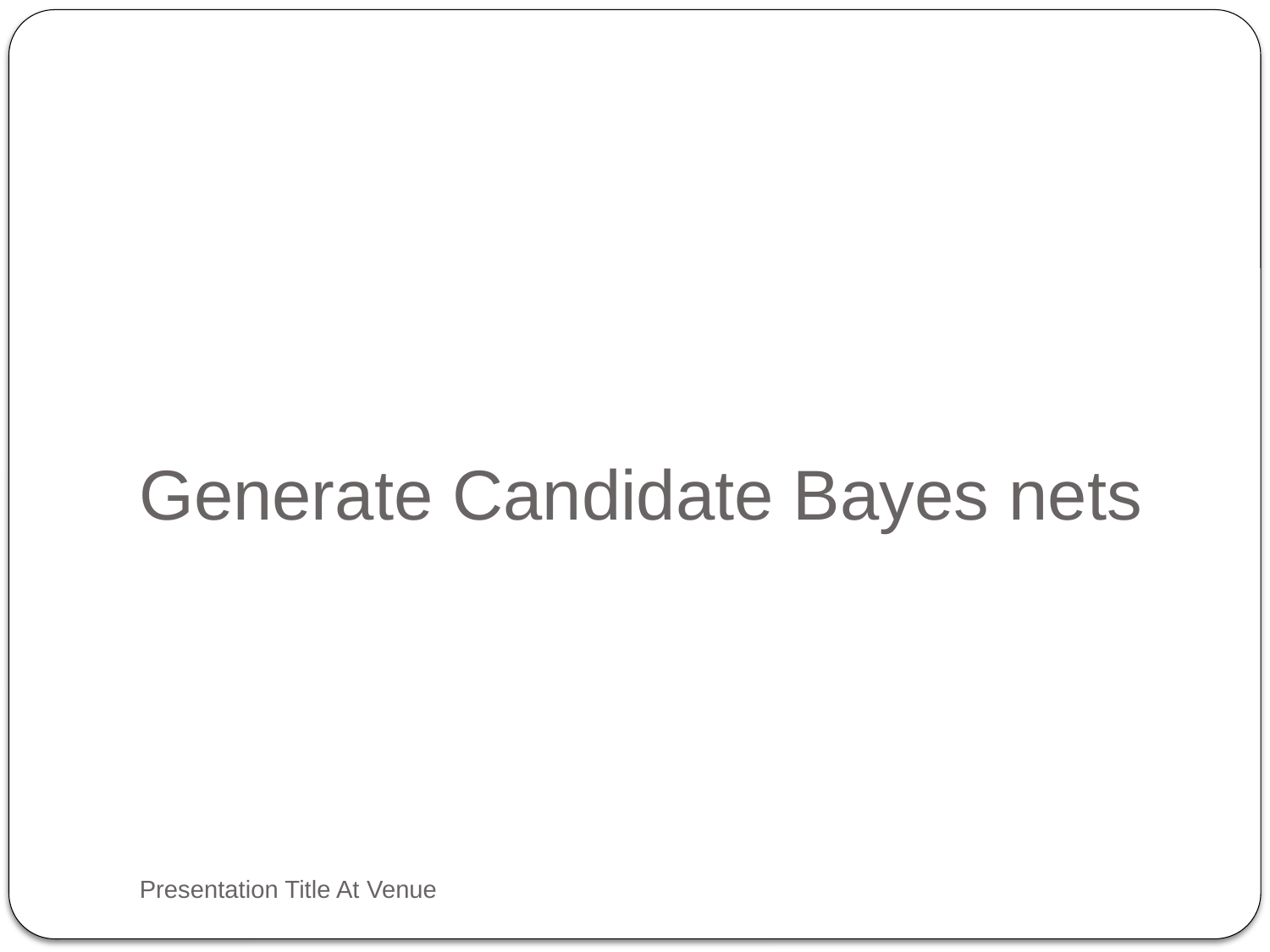

# Generate Candidate Bayes nets
Presentation Title At Venue